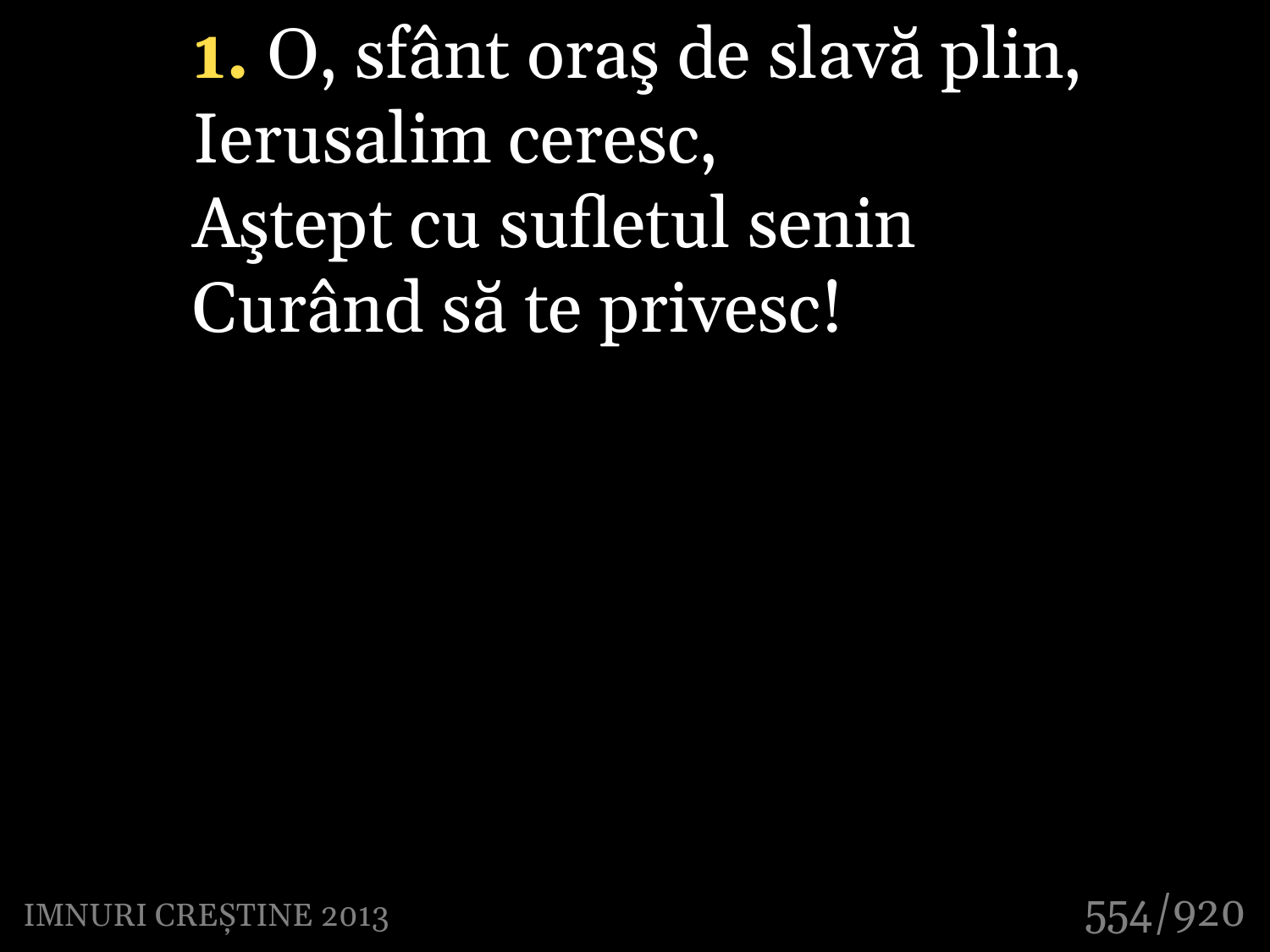

1. O, sfânt oraş de slavă plin,
Ierusalim ceresc,
Aştept cu sufletul senin
Curând să te privesc!
554/920
IMNURI CREȘTINE 2013